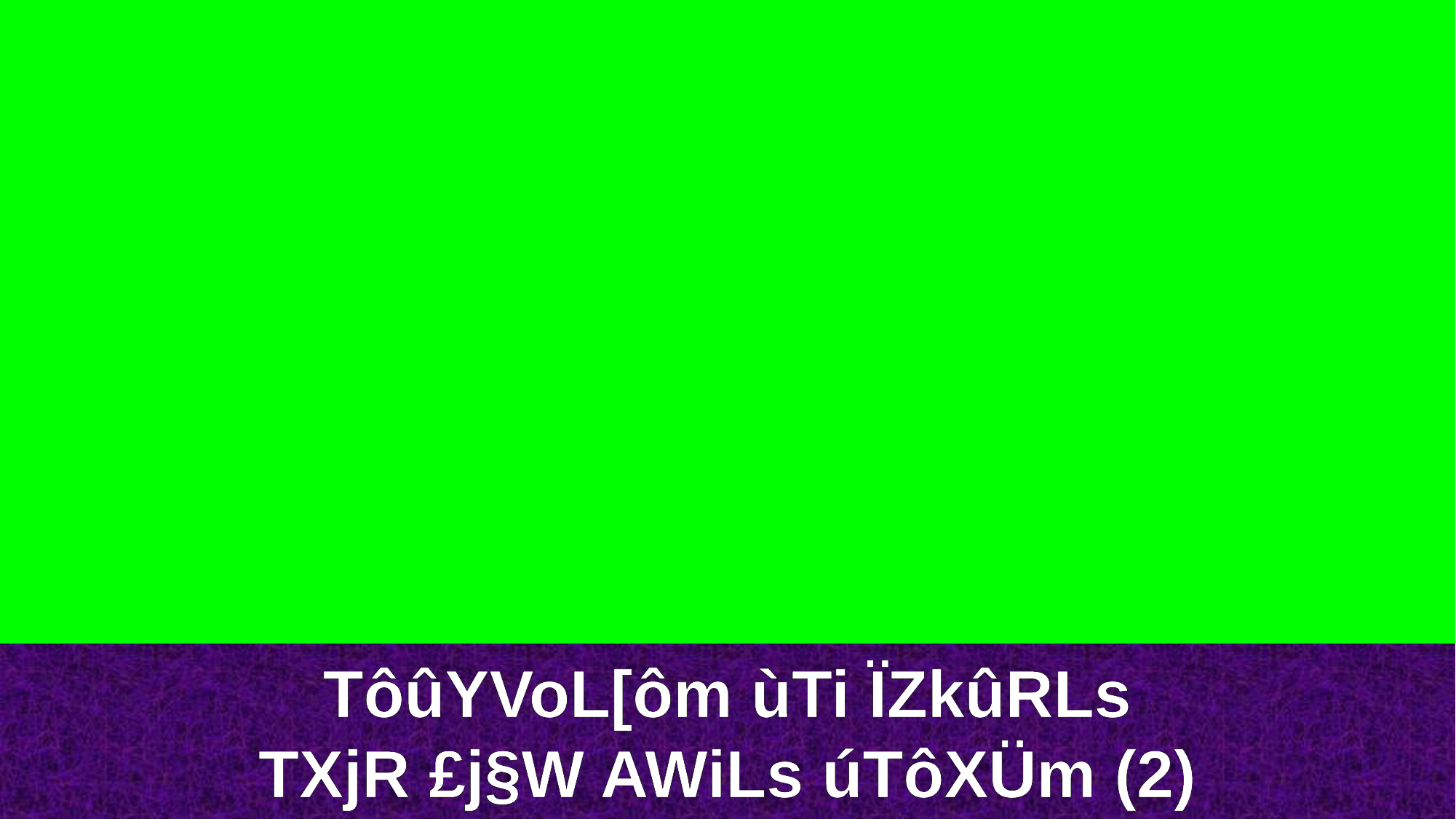

TôûYVoL[ôm ùTi ÏZkûRLs
TXjR £j§W AWiLs úTôXÜm (2)